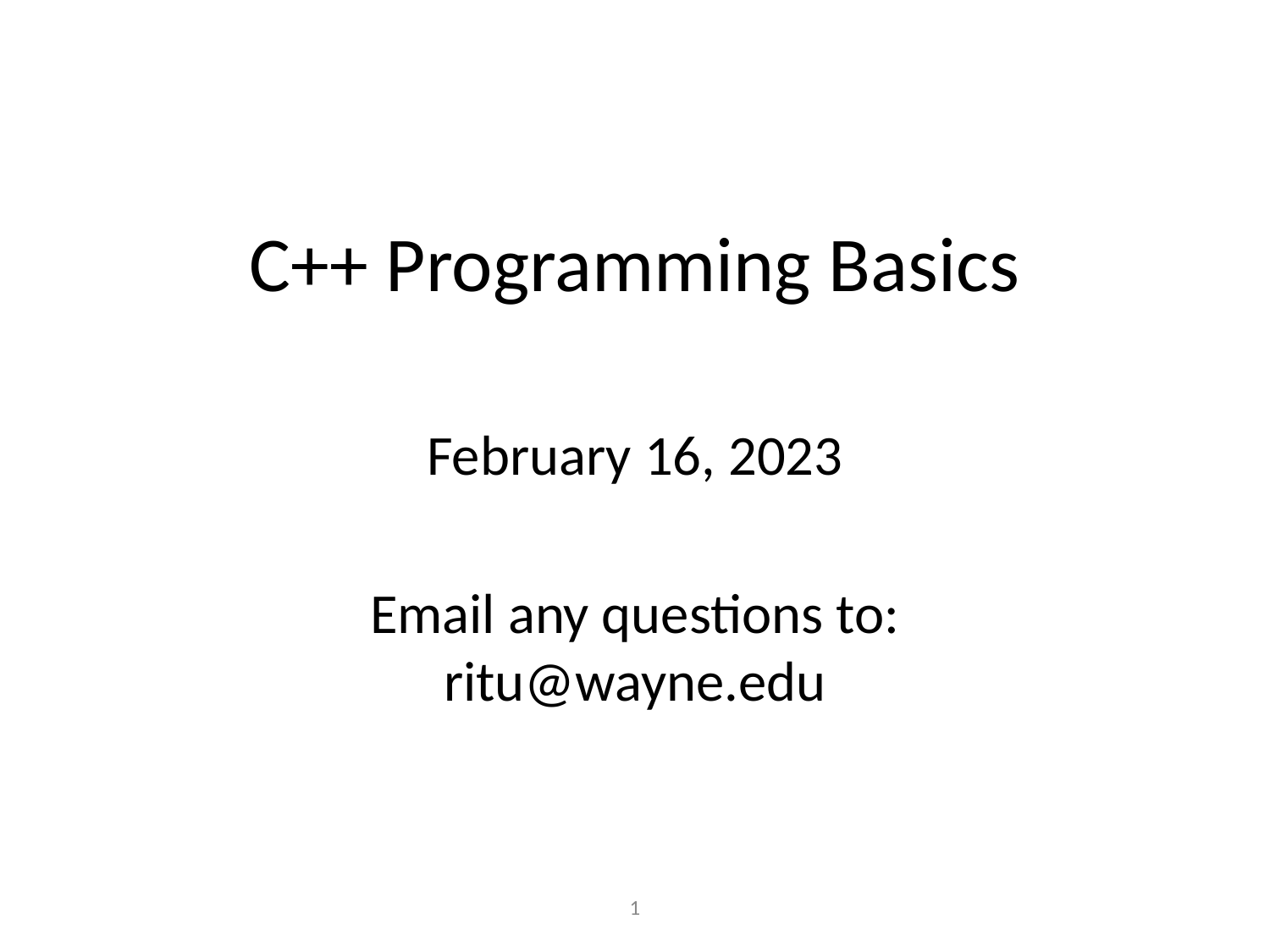

# C++ Programming Basics
February 16, 2023

Email any questions to: ritu@wayne.edu

1